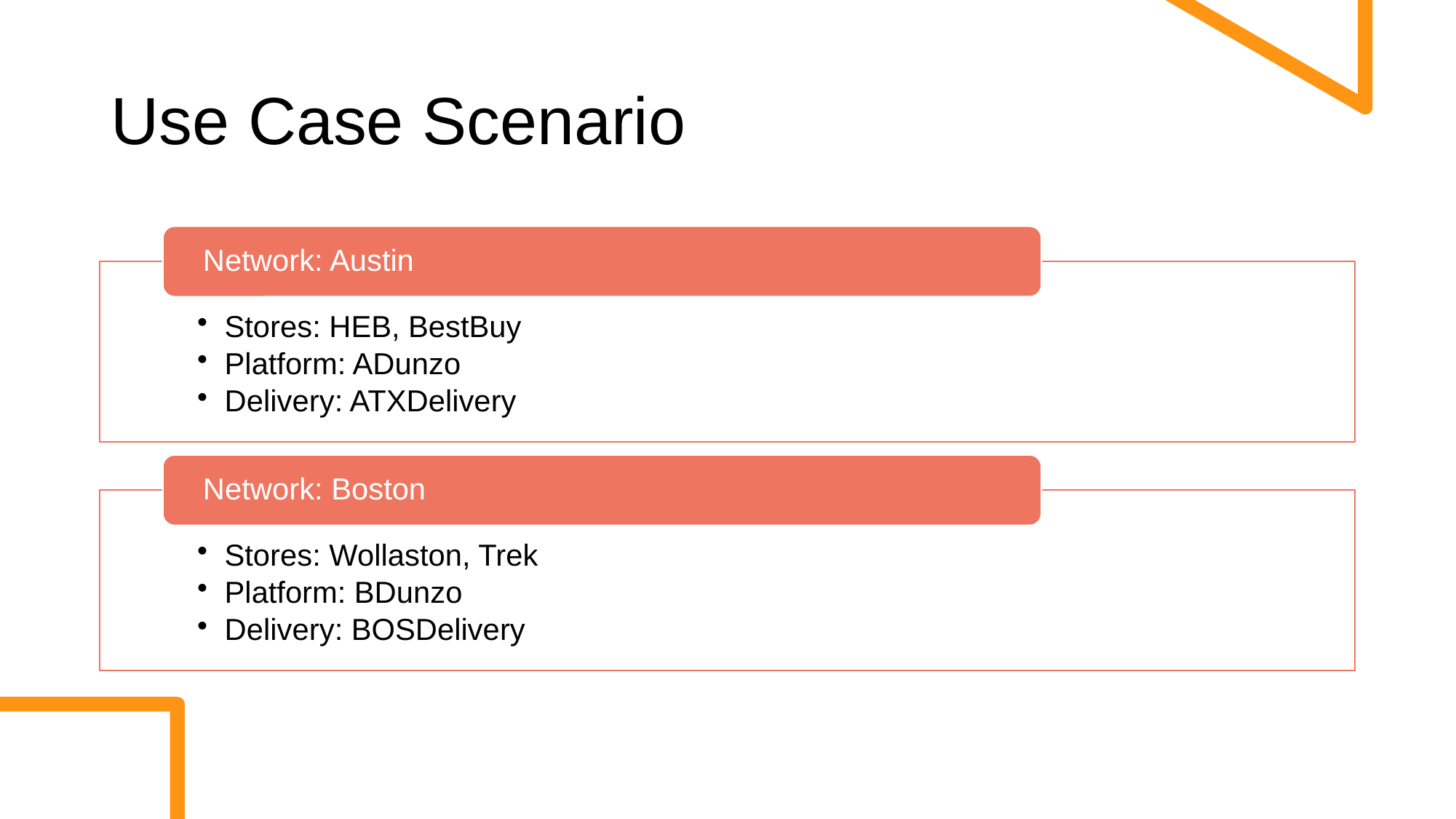

# Use Case Scenario
Stores: HEB, BestBuy
Platform: ADunzo
Delivery: ATXDelivery
Network: Austin
Stores: Wollaston, Trek
Platform: BDunzo
Delivery: BOSDelivery
Network: Boston